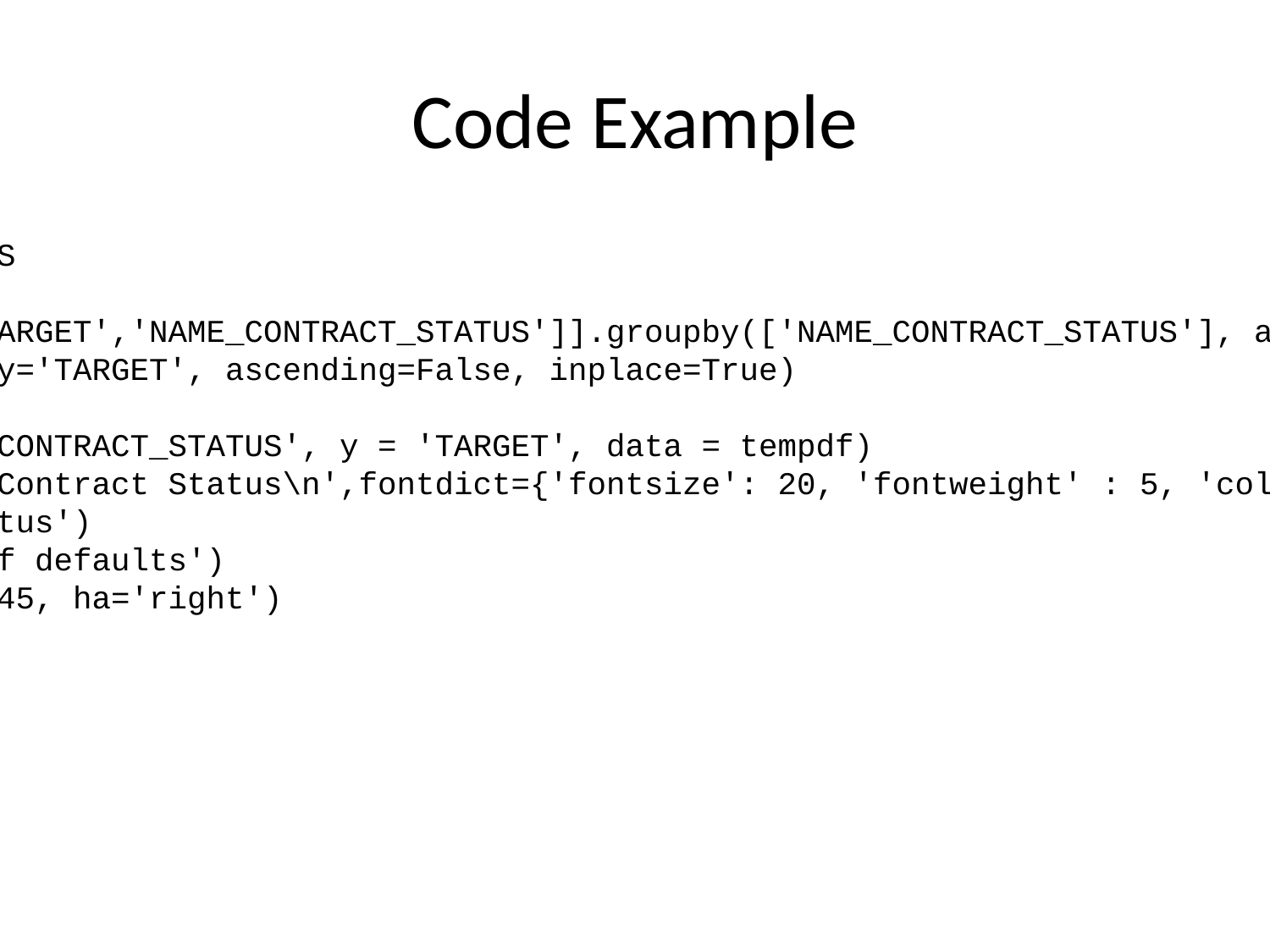

# Code Example

#NAME_CONTRACT_STATUS
tempdf = finaldf[['TARGET','NAME_CONTRACT_STATUS']].groupby(['NAME_CONTRACT_STATUS'], as_index=False).sum()
tempdf.sort_values(by='TARGET', ascending=False, inplace=True)
sns.barplot(x='NAME_CONTRACT_STATUS', y = 'TARGET', data = tempdf)
plt.title('Previous Contract Status\n',fontdict={'fontsize': 20, 'fontweight' : 5, 'color' : 'Brown'} )
plt.xlabel('Loan status')
plt.ylabel('Number of defaults')
plt.xticks(rotation=45, ha='right')
plt.show()